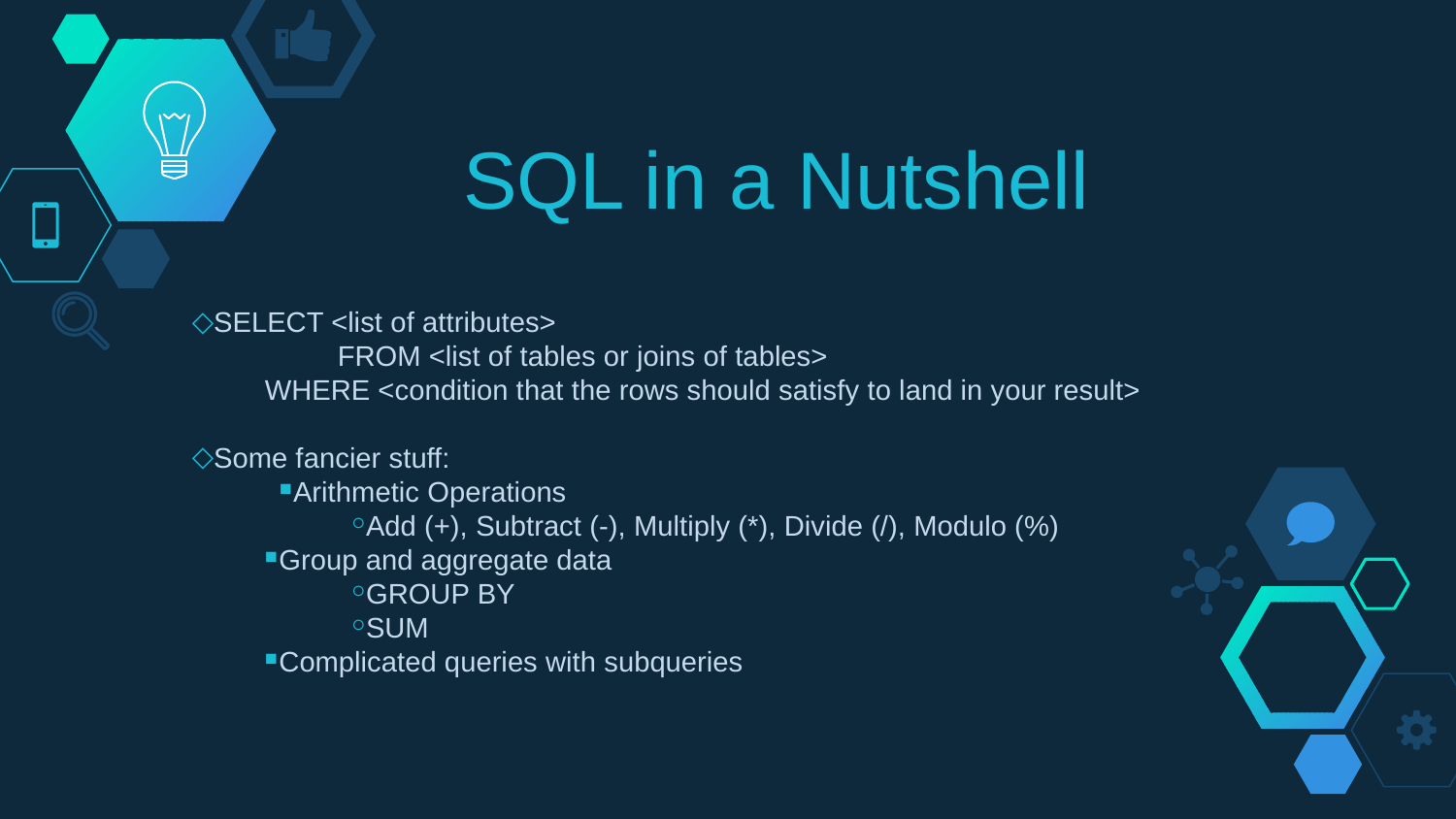

# SQL in a Nutshell

SELECT <list of attributes>
	FROM <list of tables or joins of tables>
WHERE <condition that the rows should satisfy to land in your result>
Some fancier stuff:
Arithmetic Operations
Add (+), Subtract (-), Multiply (*), Divide (/), Modulo (%)
Group and aggregate data
GROUP BY
SUM
Complicated queries with subqueries